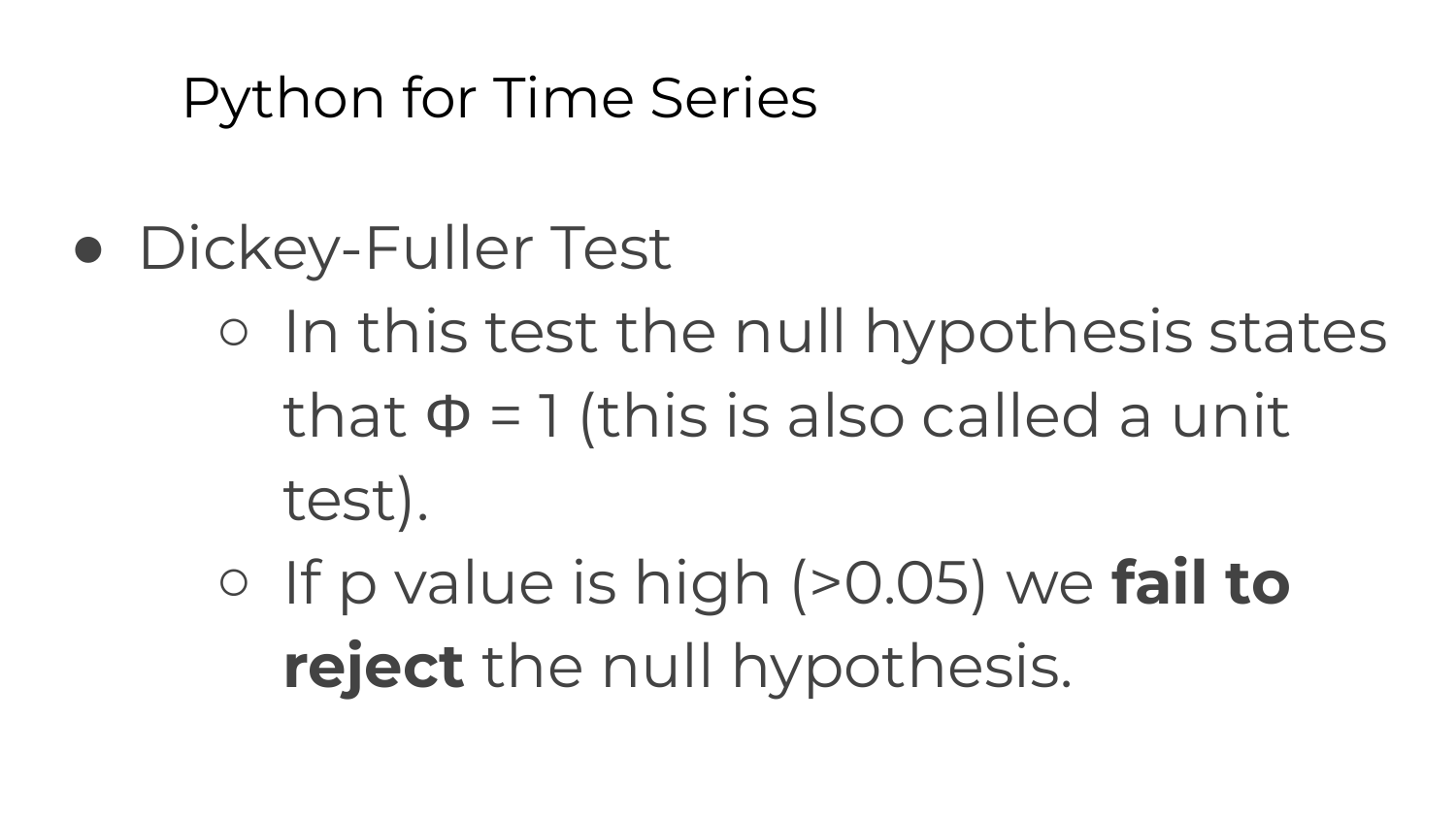

# Python for Time Series
Dickey-Fuller Test
In this test the null hypothesis states that Φ = 1 (this is also called a unit test).
If p value is high (>0.05) we fail to reject the null hypothesis.